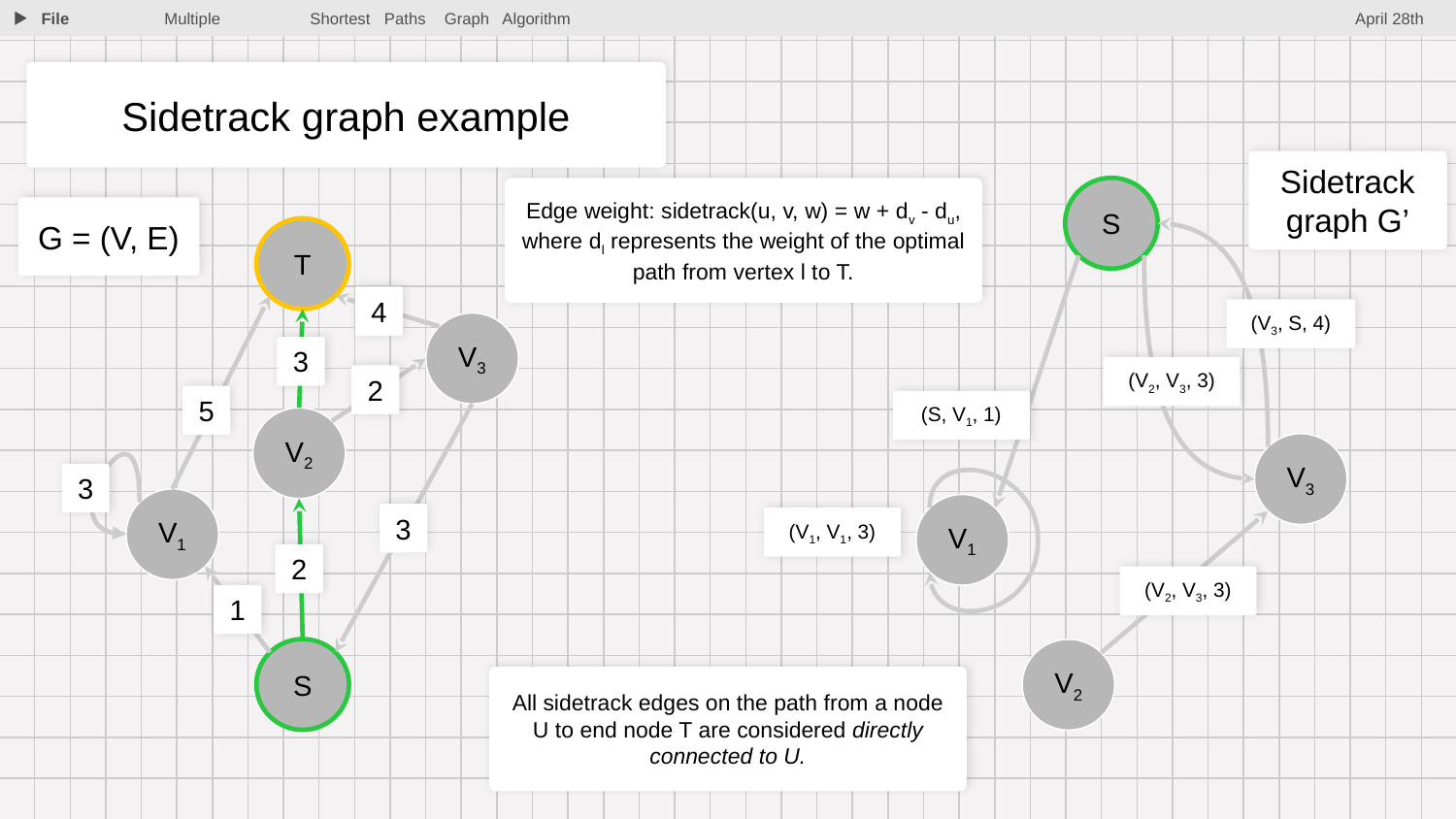

File
Multiple	Shortest   Paths    Graph   Algorithm
April 28th
Sidetrack graph example
Sidetrack graph G’
S
Edge weight: sidetrack(u, v, w) = w + dv - du, where dl represents the weight of the optimal path from vertex l to T.
G = (V, E)
T
4
(V3, S, 4)
V3
3
(V2, V3, 3)
2
5
(S, V1, 1)
V2
V3
3
V1
V1
3
(V1, V1, 3)
2
(V2, V3, 3)
1
S
V2
All sidetrack edges on the path from a node U to end node T are considered directly connected to U.